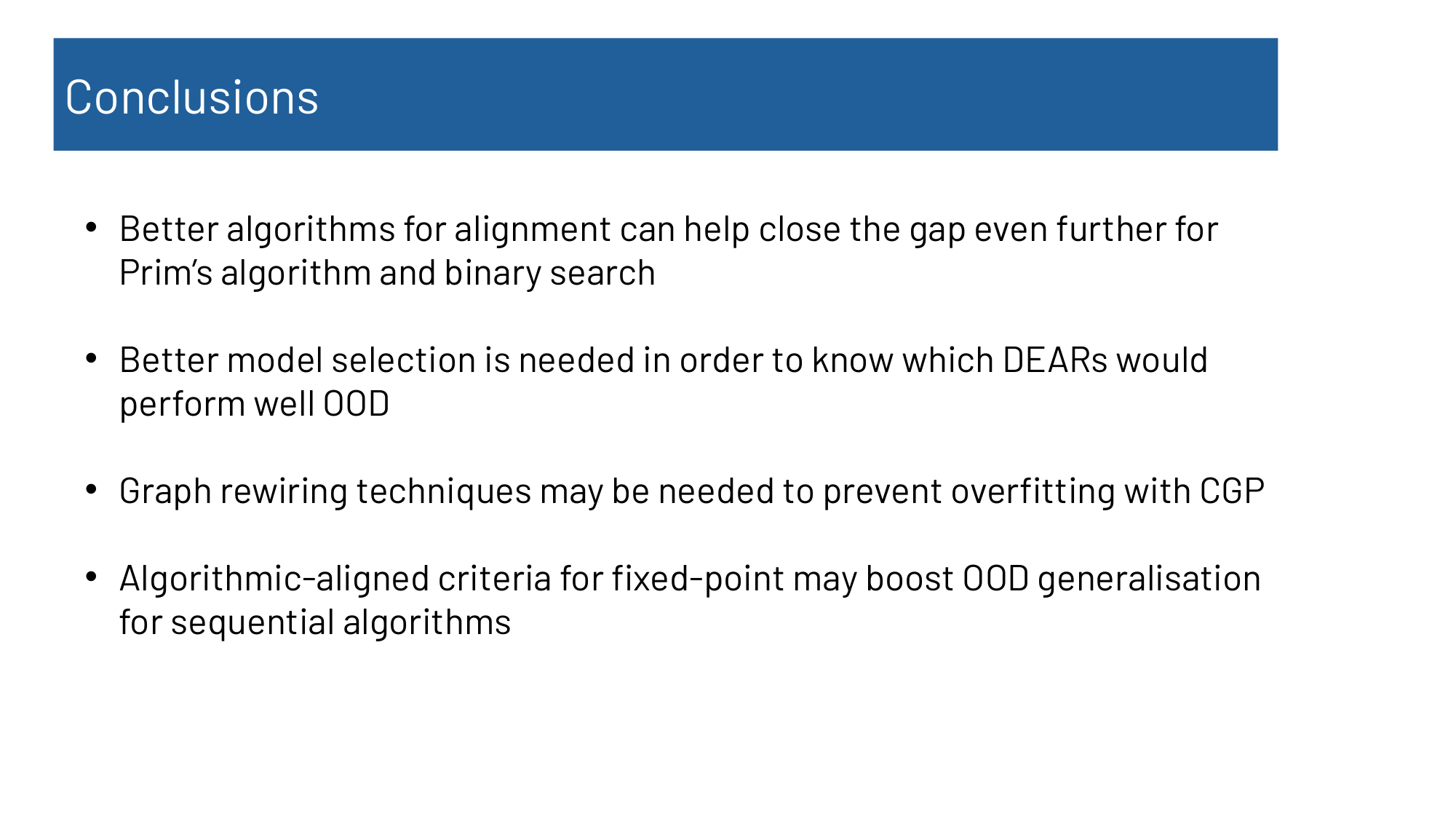

Conclusions

Better algorithms for alignment can help close the gap even further for Prim’s algorithm and binary search

Better model selection is needed in order to know which DEARs would perform well OOD

Graph rewiring techniques may be needed to prevent overfitting with CGP

Algorithmic-aligned criteria for fixed-point may boost OOD generalisation for sequential algorithms